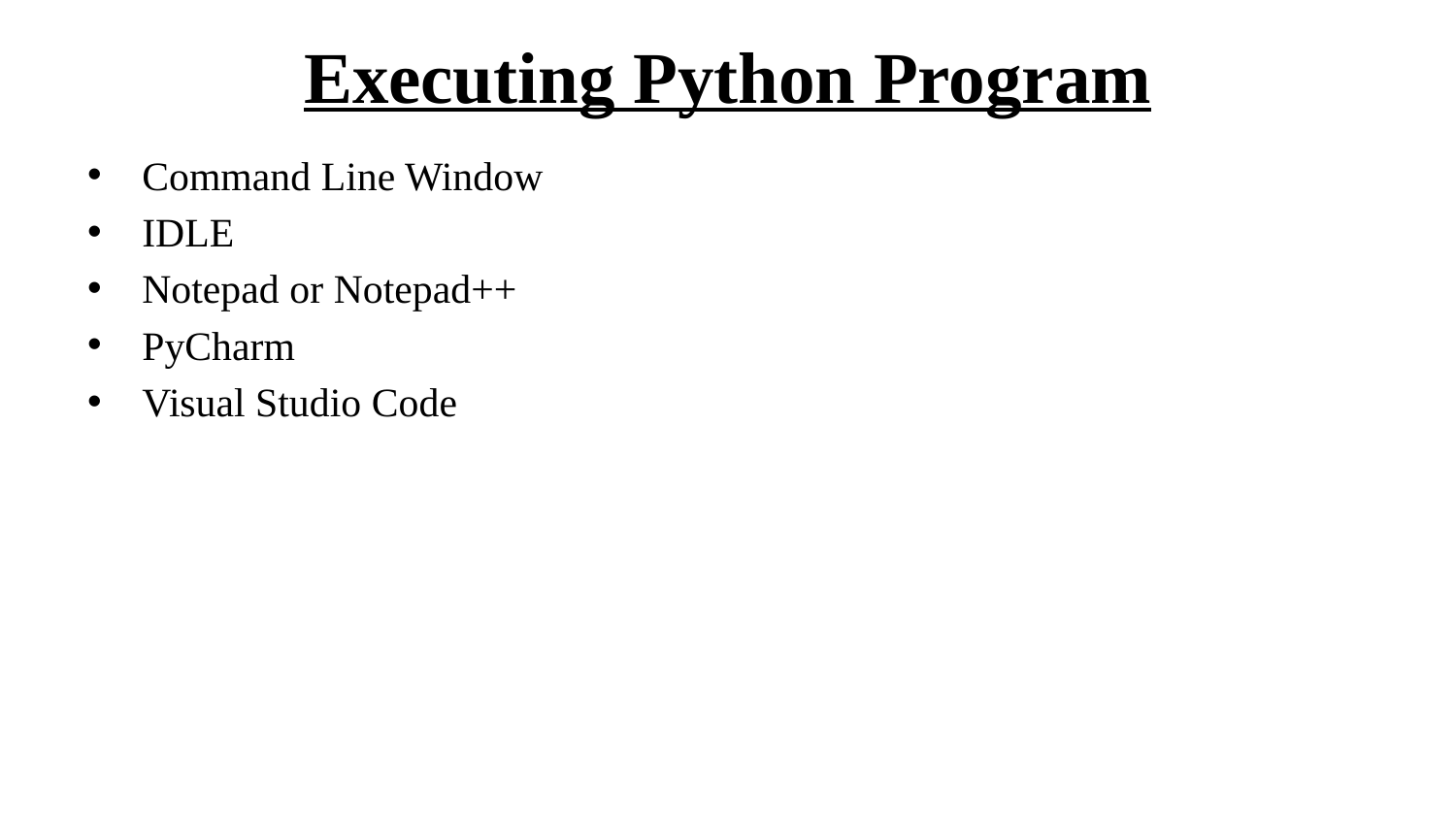

# Executing Python Program
Command Line Window
IDLE
Notepad or Notepad++
PyCharm
Visual Studio Code